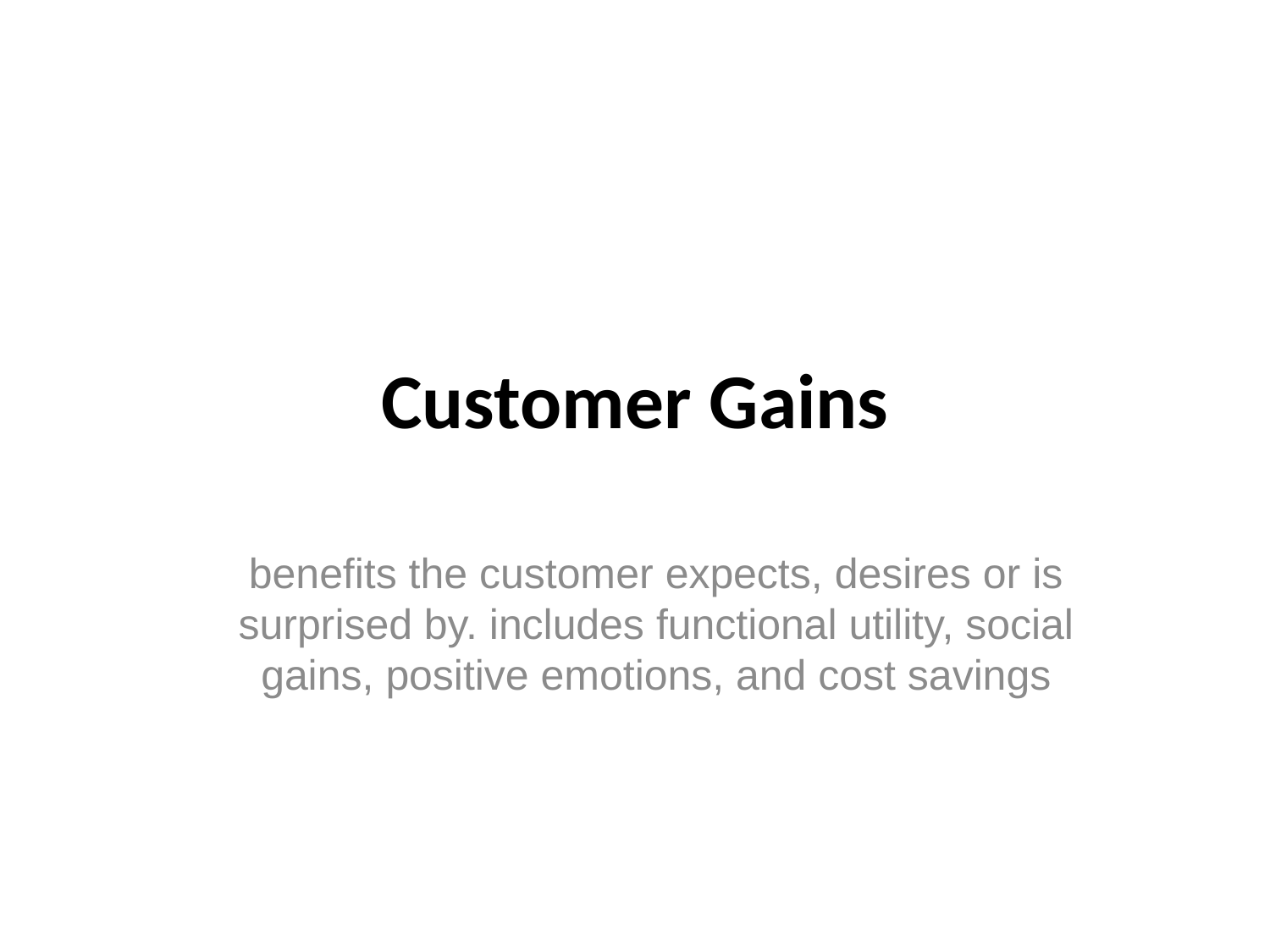

# Customer Gains
benefits the customer expects, desires or is surprised by. includes functional utility, social gains, positive emotions, and cost savings